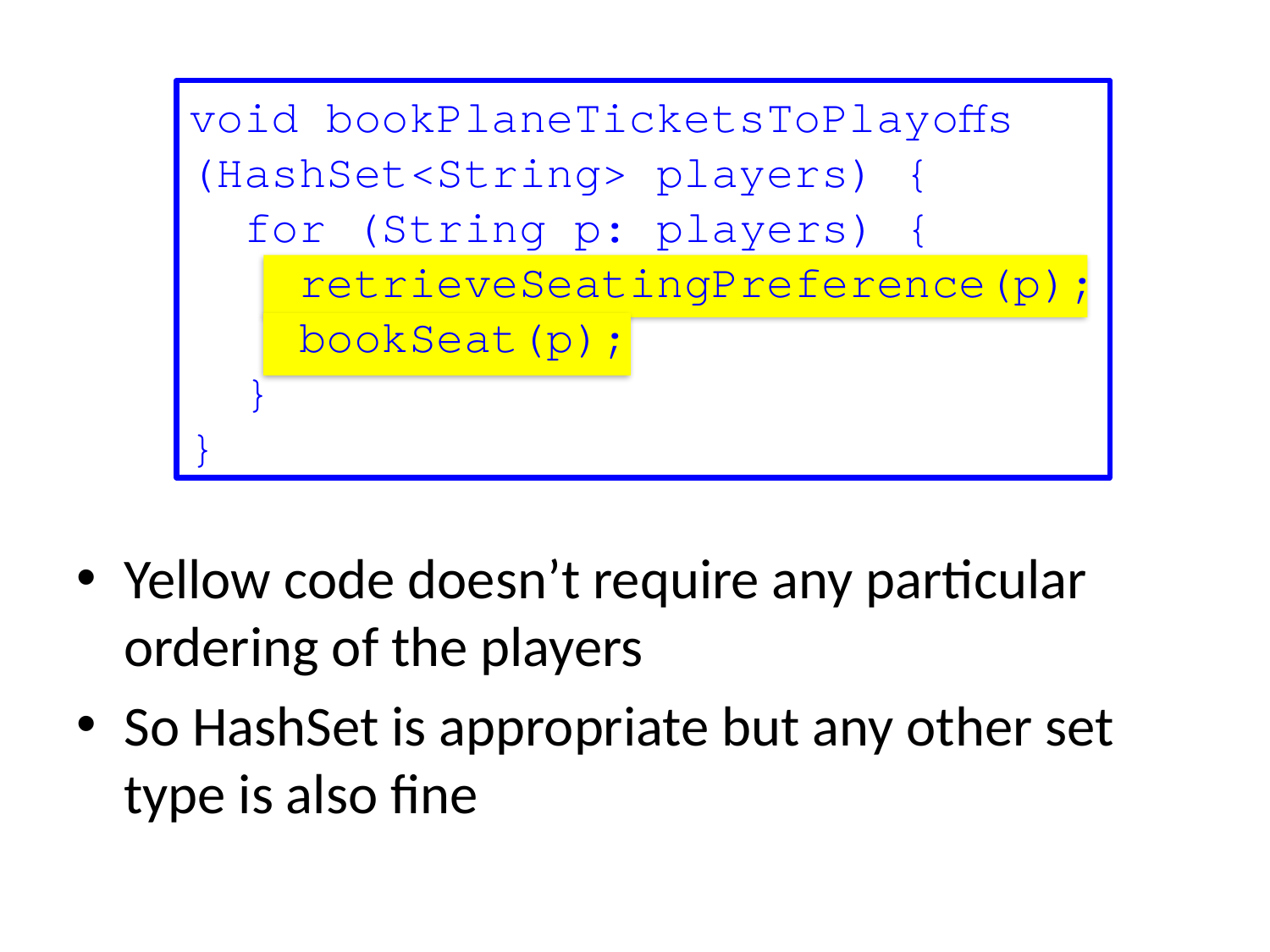

#
void bookPlaneTicketsToPlayoffs
(HashSet<String> players) {
  for (String p: players) {
    retrieveSeatingPreference(p);
    bookSeat(p);
  }
}

Yellow code doesn’t require any particular ordering of the players
So HashSet is appropriate but any other set type is also fine